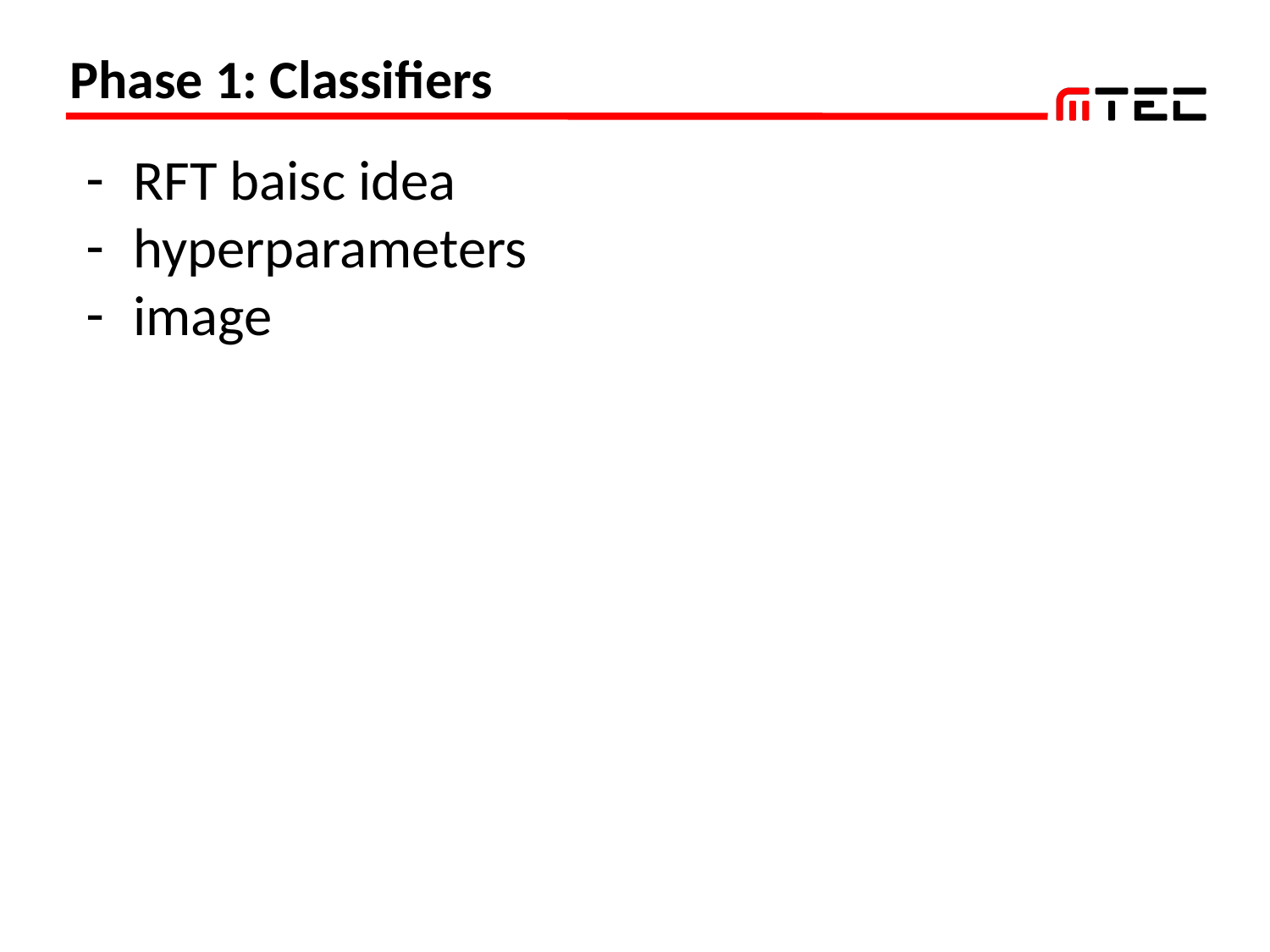

# Phase 1: Classifiers
RFT baisc idea
hyperparameters
image